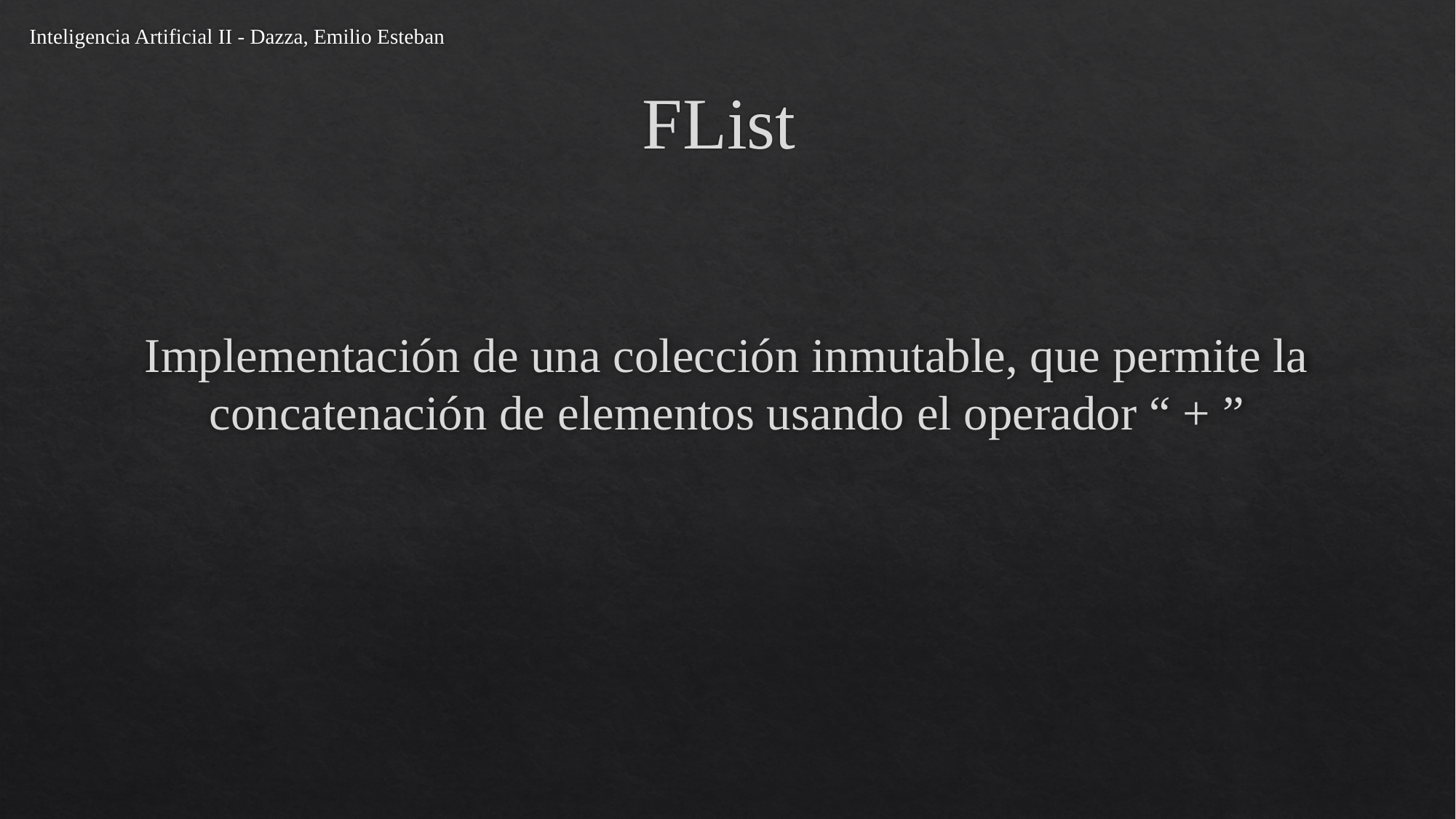

Inteligencia Artificial II - Dazza, Emilio Esteban
# FList
Implementación de una colección inmutable, que permite la concatenación de elementos usando el operador “ + ”